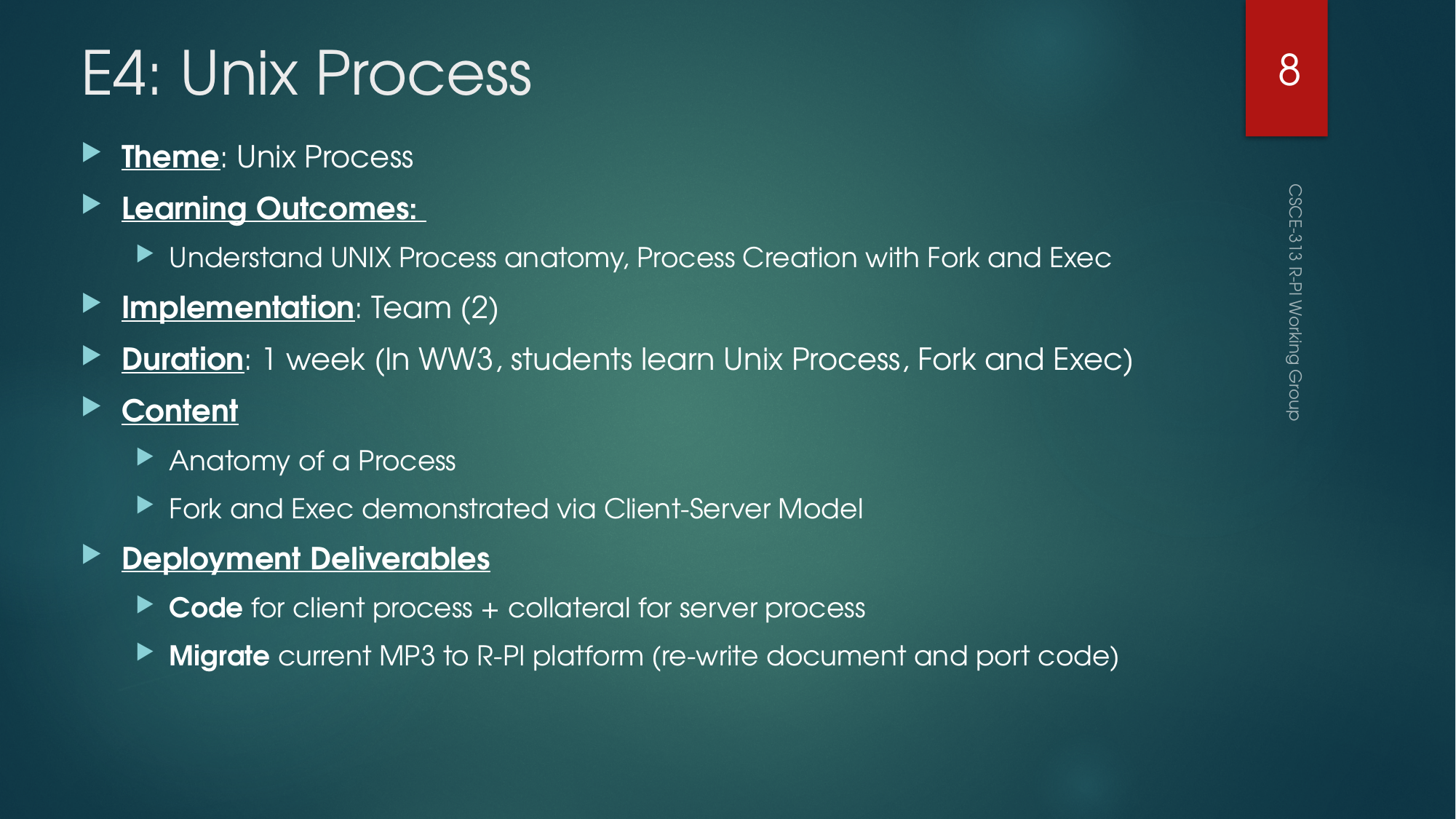

8
# E4: Unix Process
Theme: Unix Process
Learning Outcomes:
Understand UNIX Process anatomy, Process Creation with Fork and Exec
Implementation: Team (2)
Duration: 1 week (In WW3, students learn Unix Process, Fork and Exec)
Content
Anatomy of a Process
Fork and Exec demonstrated via Client-Server Model
Deployment Deliverables
Code for client process + collateral for server process
Migrate current MP3 to R-PI platform (re-write document and port code)

CSCE-313 R-PI Working Group